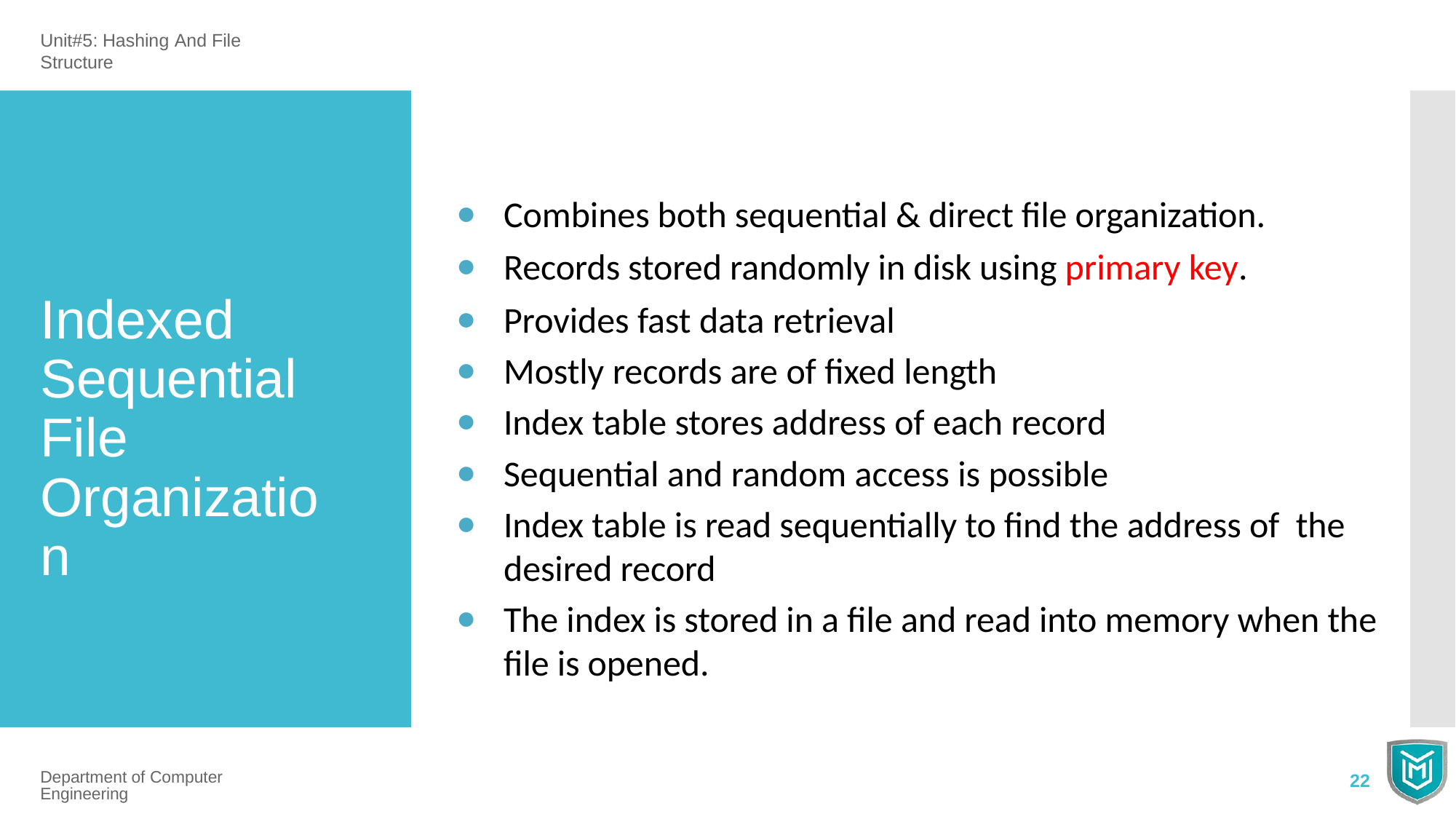

Unit#5: Hashing And File Structure
Combines both sequential & direct file organization.
Records stored randomly in disk using primary key.
Provides fast data retrieval
Mostly records are of fixed length
Index table stores address of each record
Sequential and random access is possible
Index table is read sequentially to find the address of  the desired record
The index is stored in a file and read into memory when the file is opened.
Indexed  Sequential  File  Organization
Department of Computer Engineering
22